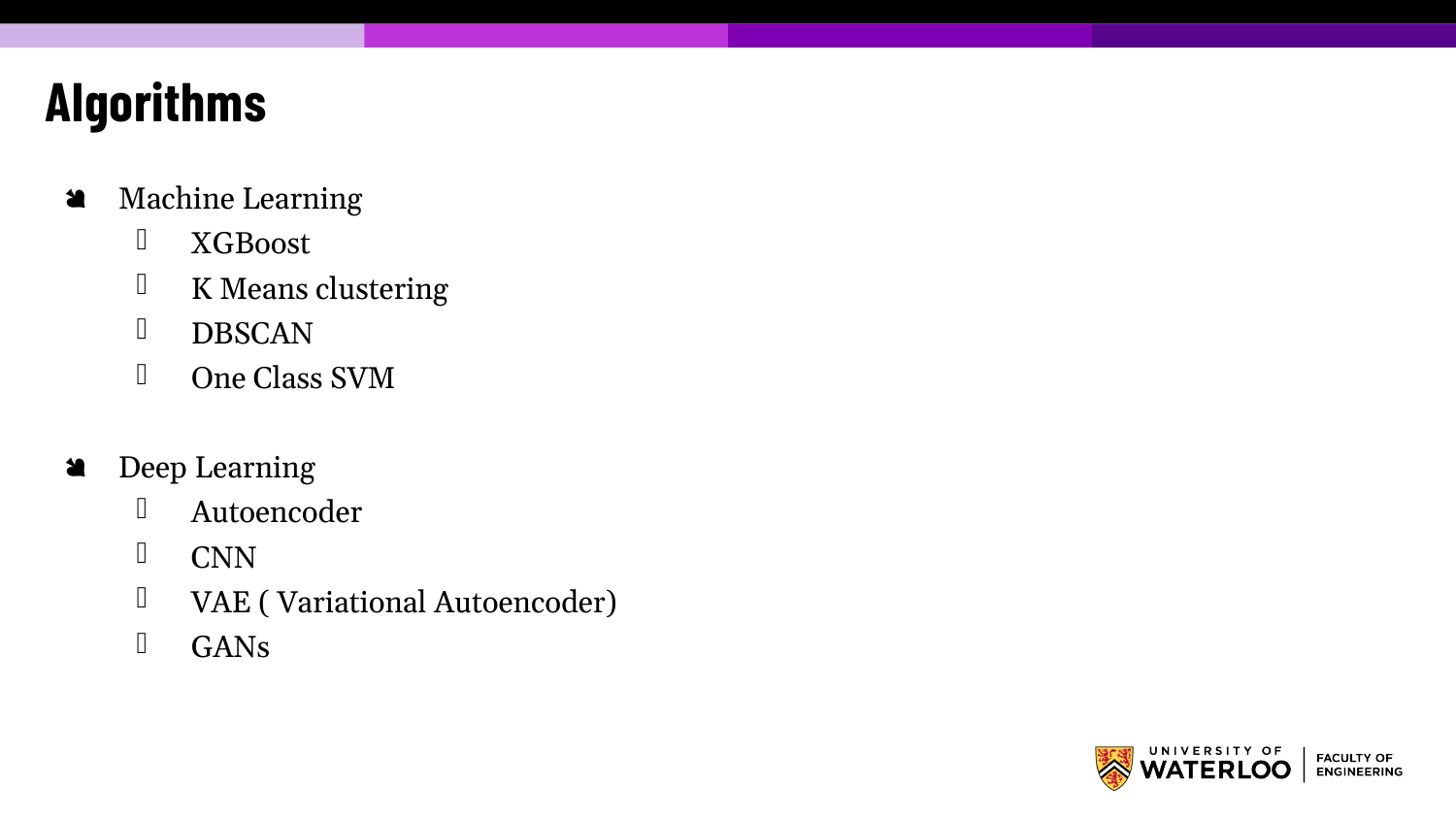

# Algorithms
Machine Learning
XGBoost
K Means clustering
DBSCAN
One Class SVM

Deep Learning
Autoencoder
CNN
VAE ( Variational Autoencoder)
GANs